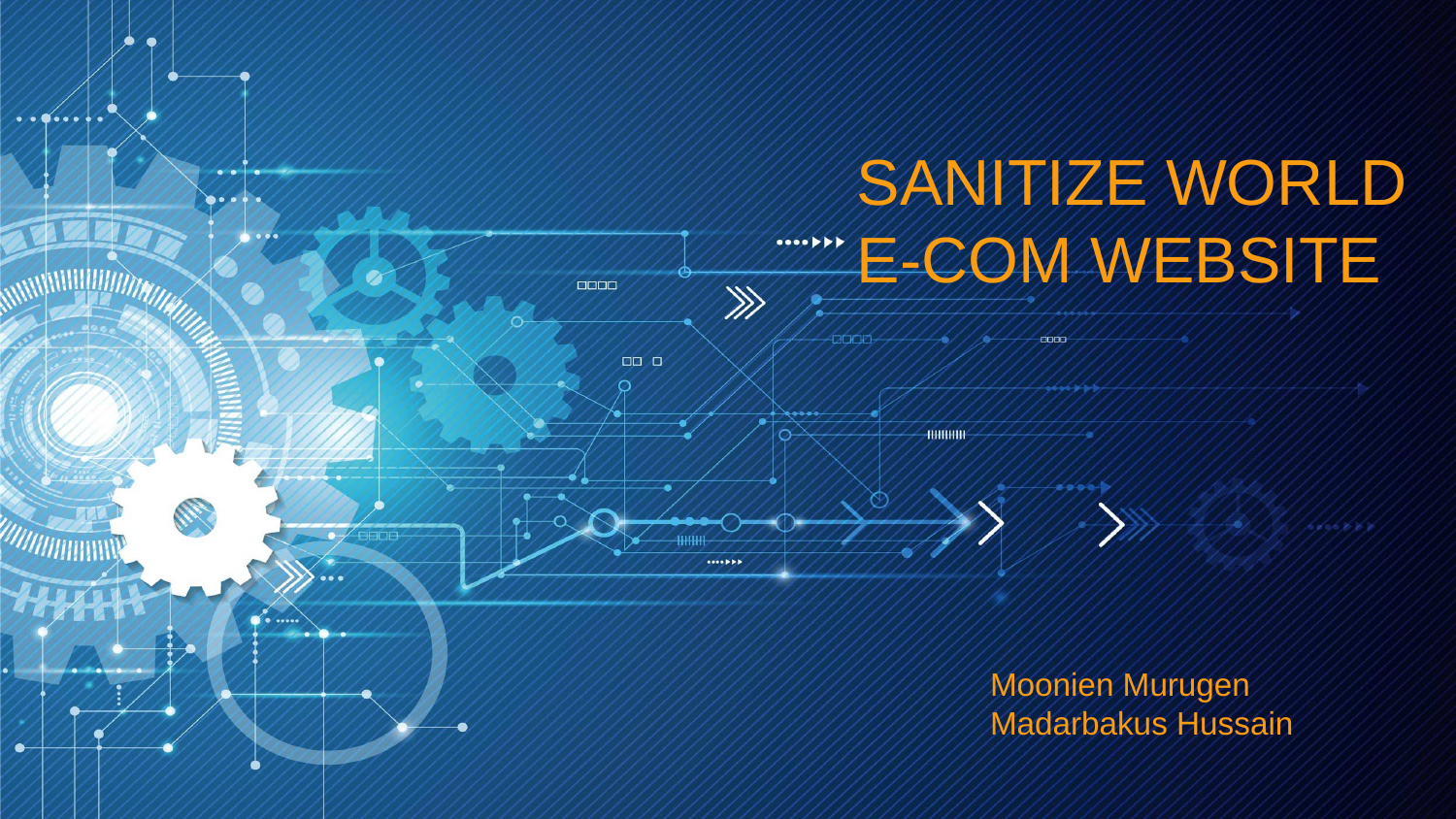

# SANITIZE WORLD E-COM WEBSITE
Moonien Murugen
Madarbakus Hussain